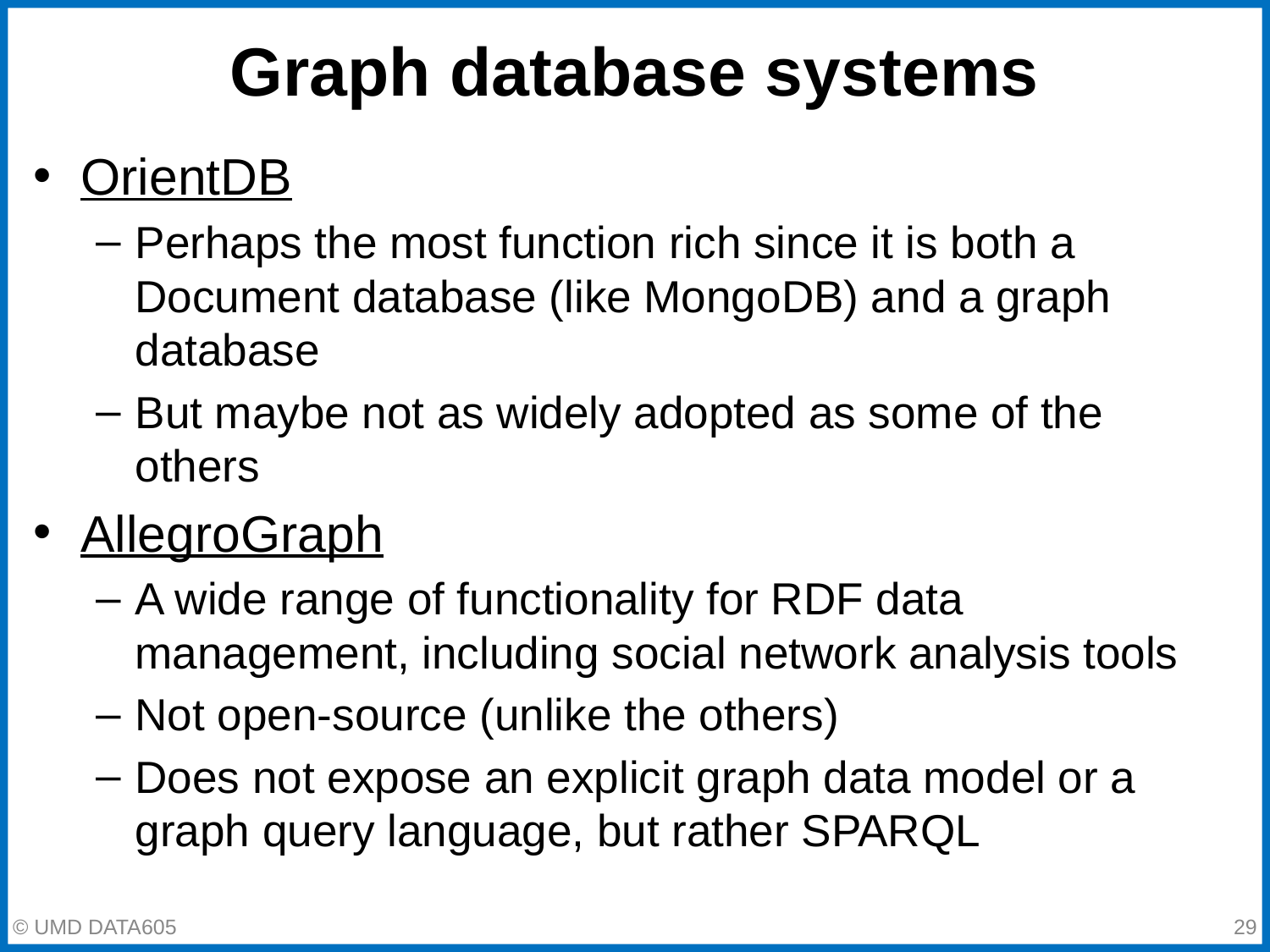

# Graph database systems
OrientDB
Perhaps the most function rich since it is both a Document database (like MongoDB) and a graph database
But maybe not as widely adopted as some of the others
AllegroGraph
A wide range of functionality for RDF data management, including social network analysis tools
Not open-source (unlike the others)
Does not expose an explicit graph data model or a graph query language, but rather SPARQL

29